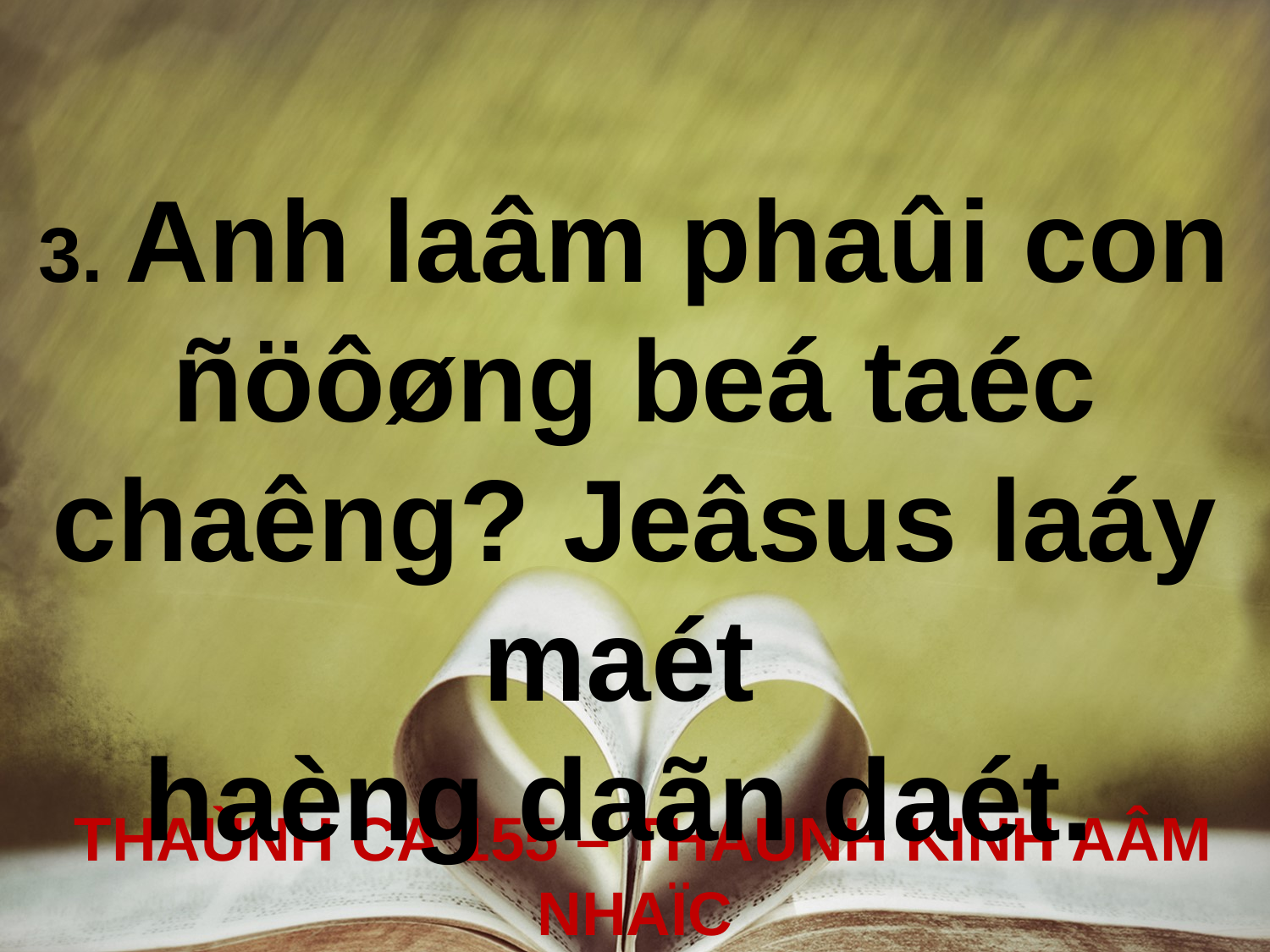

3. Anh laâm phaûi con ñöôøng beá taéc chaêng? Jeâsus laáy maét
haèng daãn daét.
 THAÙNH CA 155 – THAÙNH KINH AÂM NHAÏC